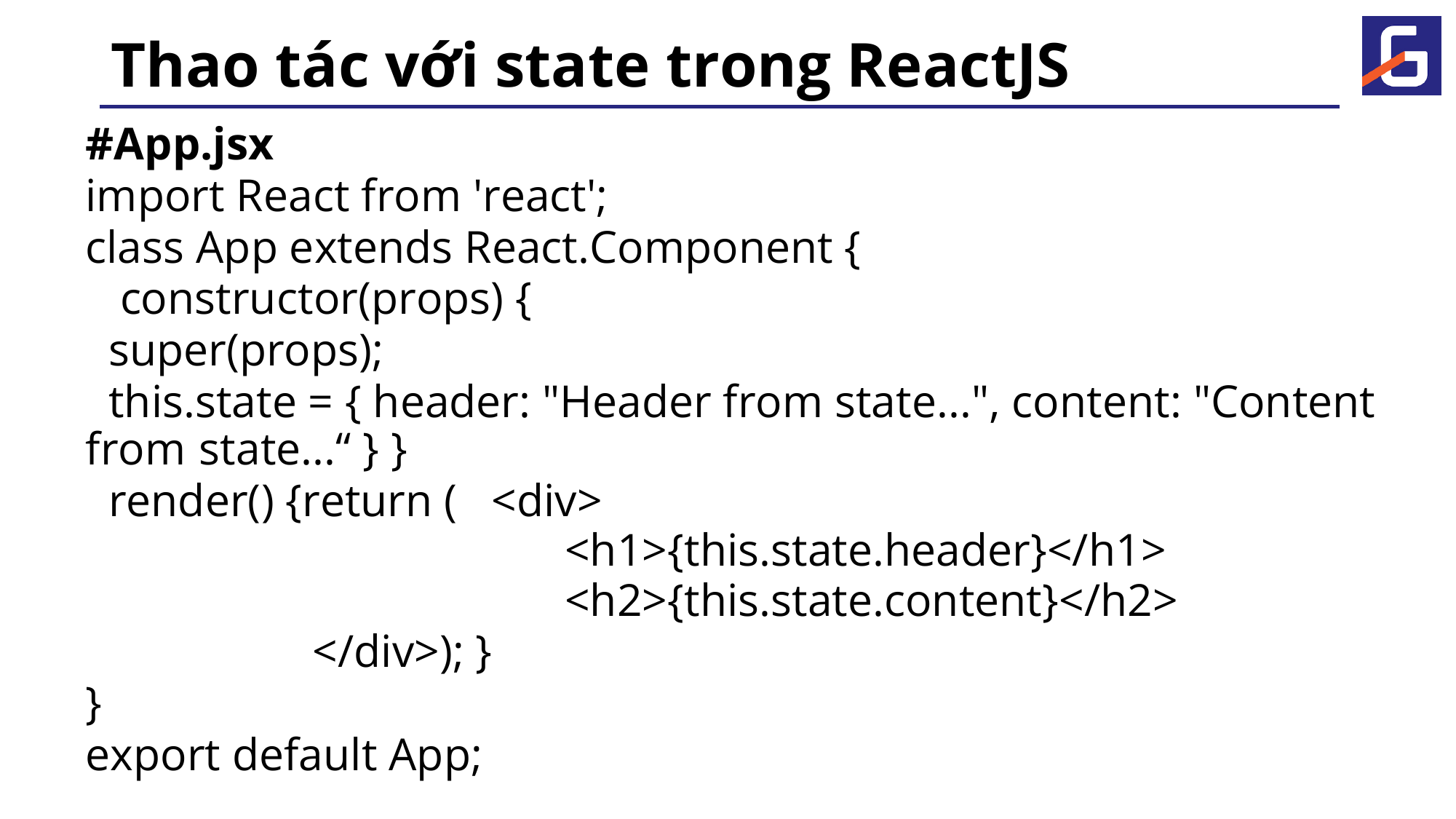

# Thao tác với state trong ReactJS
#App.jsx
import React from 'react';
class App extends React.Component {
   constructor(props) {
  super(props);
  this.state = { header: "Header from state...", content: "Content from 			state...“ } }
  render() {return (   <div>
                      <h1>{this.state.header}</h1>
                      <h2>{this.state.content}</h2>
                  		</div>); }
}
export default App;